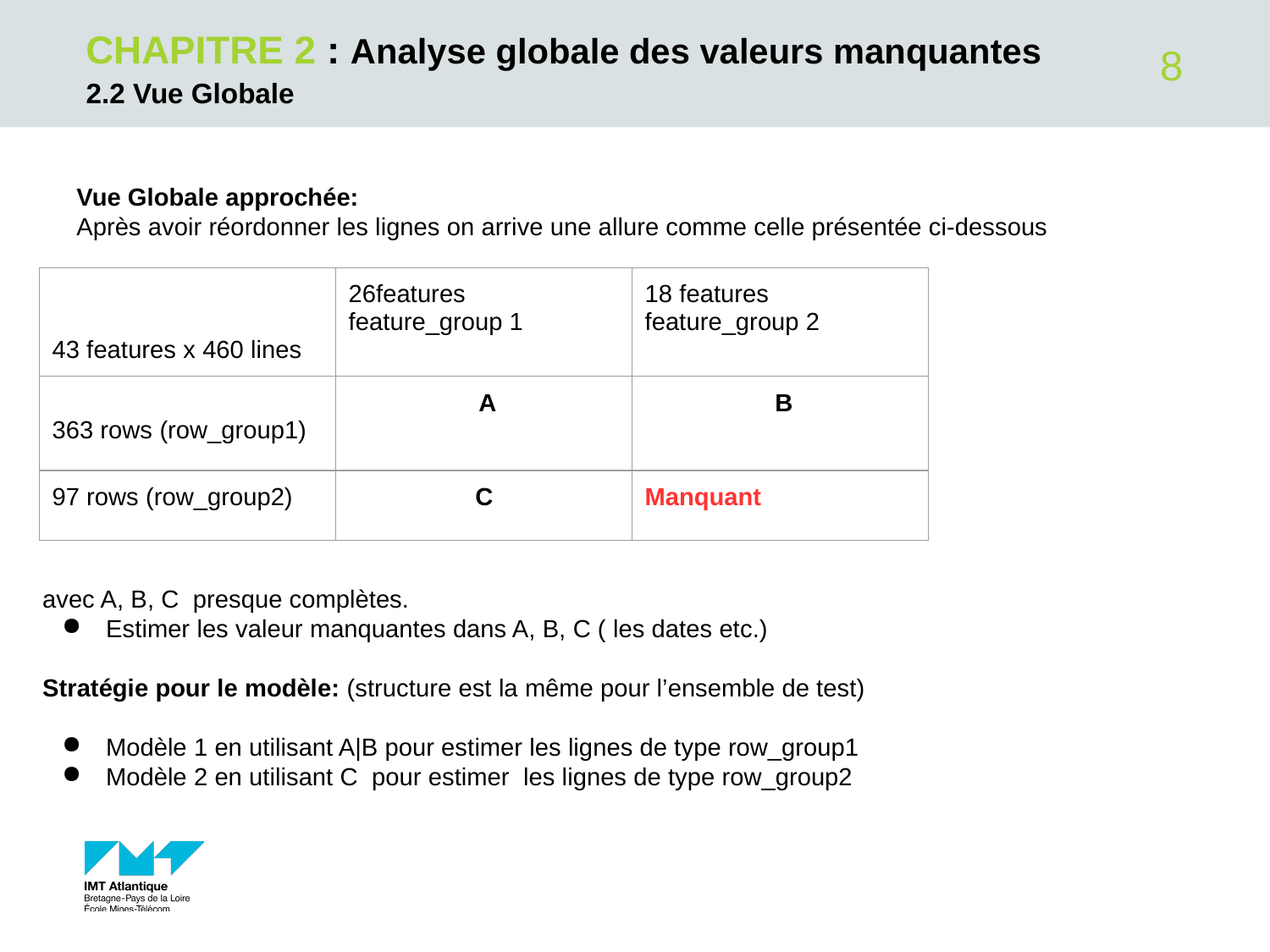

# CHAPITRE 2 : Analyse globale des valeurs manquantes
8
2.2 Vue Globale
Vue Globale approchée:
Après avoir réordonner les lignes on arrive une allure comme celle présentée ci-dessous

| 43 features x 460 lines | 26features feature\_group 1 | 18 features feature\_group 2 |
| --- | --- | --- |
| 363 rows (row\_group1) | A | B |
| 97 rows (row\_group2) | C | Manquant |
avec A, B, C  presque complètes.
Estimer les valeur manquantes dans A, B, C ( les dates etc.)

Stratégie pour le modèle: (structure est la même pour l’ensemble de test)

Modèle 1 en utilisant A|B pour estimer les lignes de type row_group1
Modèle 2 en utilisant C  pour estimer  les lignes de type row_group2